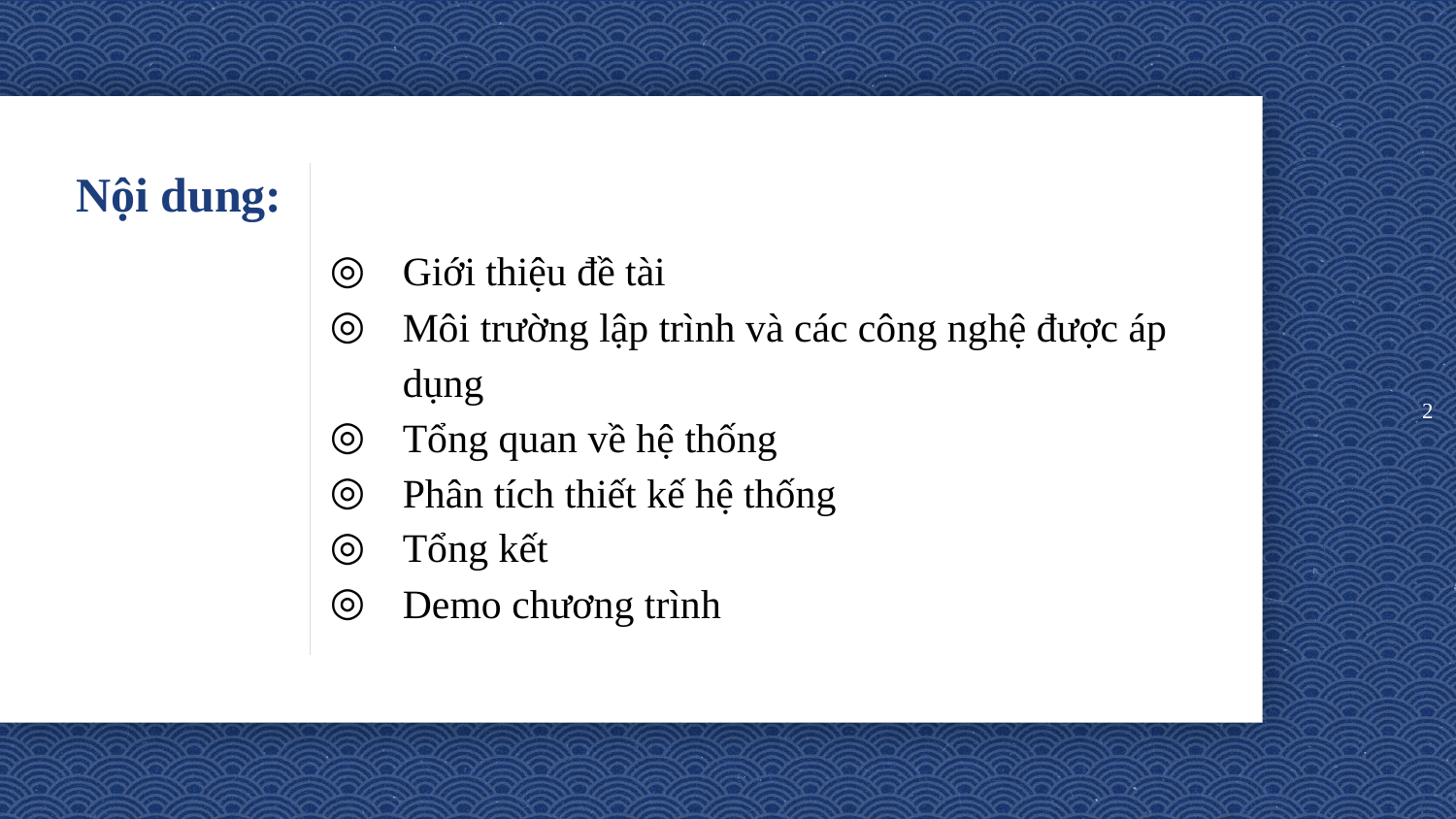

2
# Nội dung:
Giới thiệu đề tài
Môi trường lập trình và các công nghệ được áp dụng
Tổng quan về hệ thống
Phân tích thiết kế hệ thống
Tổng kết
Demo chương trình